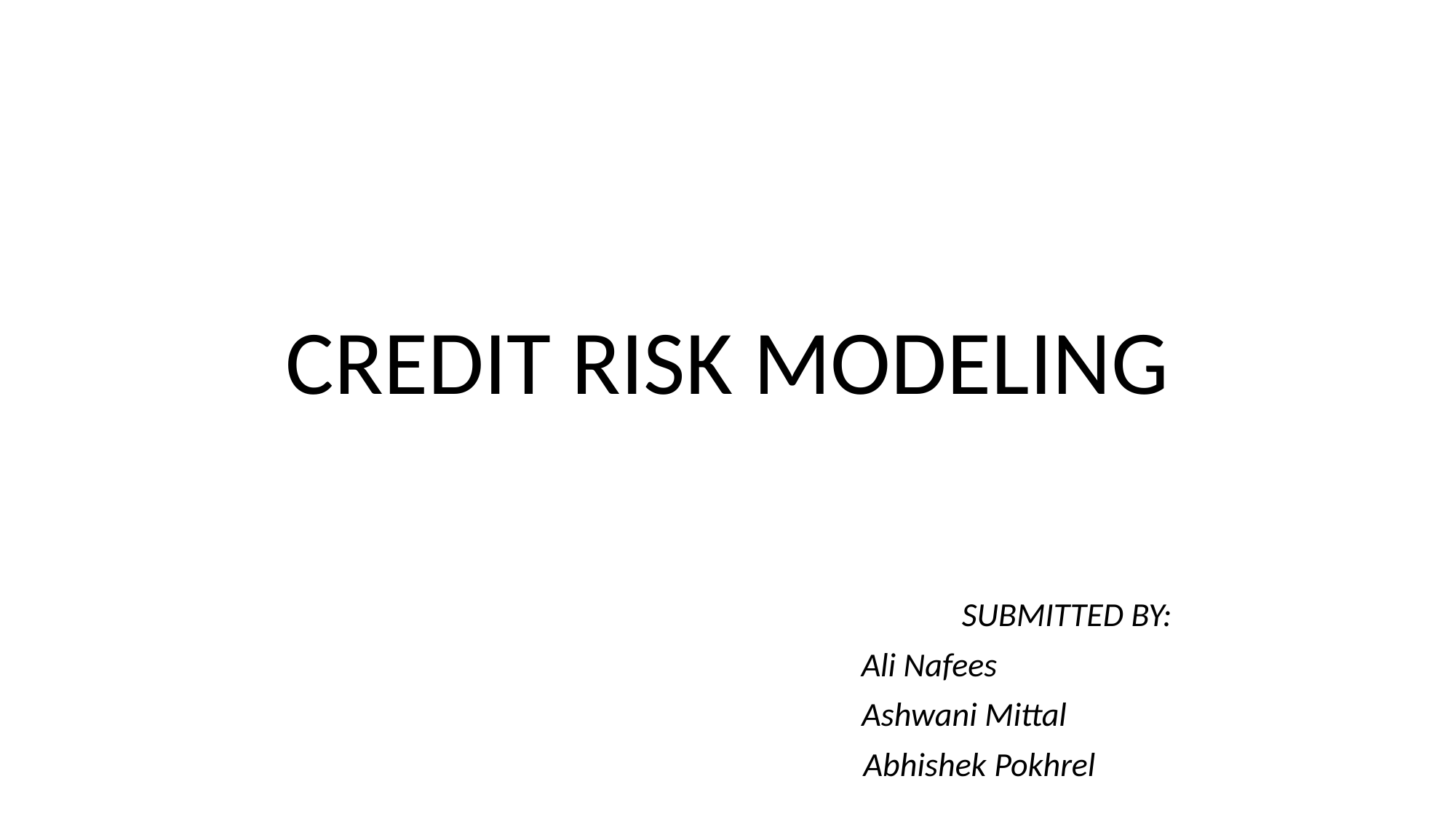

# CREDIT RISK MODELING
				                                           SUBMITTED BY:
						      Ali Nafees
		     					  Ashwani Mittal
		         					      Abhishek Pokhrel